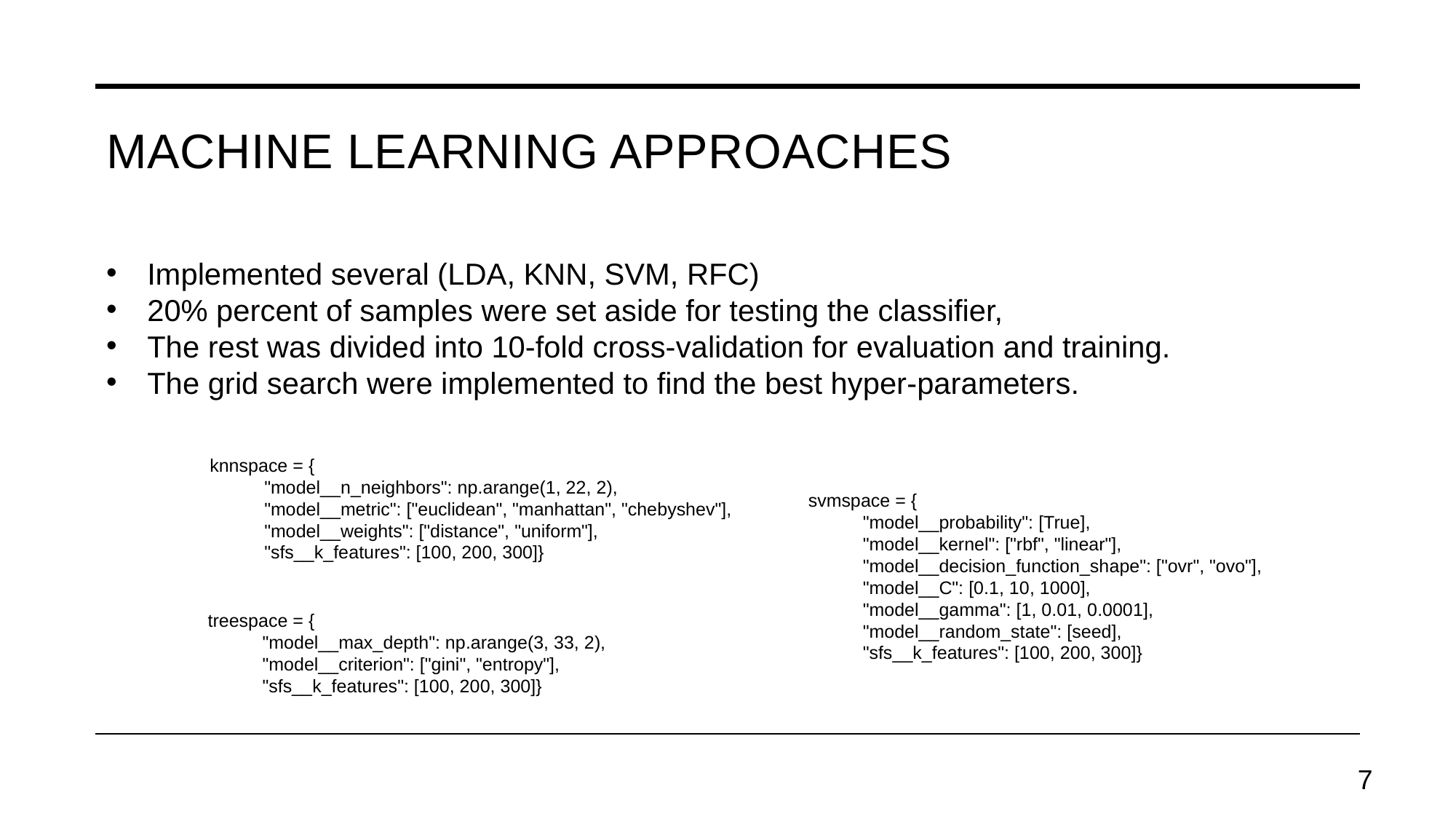

# Machine Learning Approaches

Implemented several (LDA, KNN, SVM, RFC)
20% percent of samples were set aside for testing the classifier,
The rest was divided into 10-fold cross-validation for evaluation and training.
The grid search were implemented to find the best hyper-parameters.

knnspace = {
"model__n_neighbors": np.arange(1, 22, 2),
"model__metric": ["euclidean", "manhattan", "chebyshev"],
"model__weights": ["distance", "uniform"],
"sfs__k_features": [100, 200, 300]}
svmspace = {
"model__probability": [True],
"model__kernel": ["rbf", "linear"],
"model__decision_function_shape": ["ovr", "ovo"],
"model__C": [0.1, 10, 1000],
"model__gamma": [1, 0.01, 0.0001],
"model__random_state": [seed],
"sfs__k_features": [100, 200, 300]}

treespace = {
"model__max_depth": np.arange(3, 33, 2),
"model__criterion": ["gini", "entropy"],
"sfs__k_features": [100, 200, 300]}
7